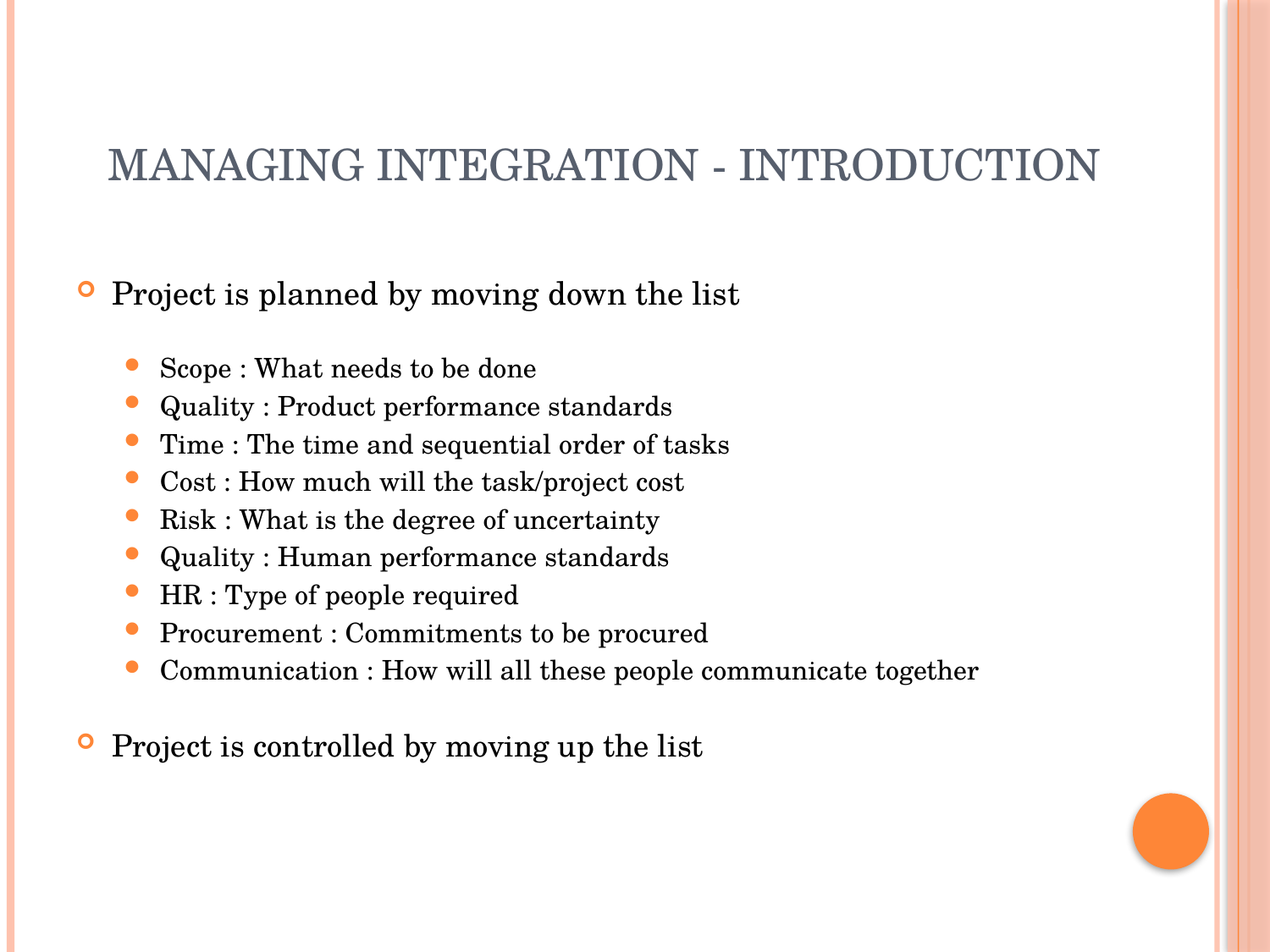

# Managing Integration - Introduction

Project is planned by moving down the list
Scope : What needs to be done
Quality : Product performance standards
Time : The time and sequential order of tasks
Cost : How much will the task/project cost
Risk : What is the degree of uncertainty
Quality : Human performance standards
HR : Type of people required
Procurement : Commitments to be procured
Communication : How will all these people communicate together
Project is controlled by moving up the list